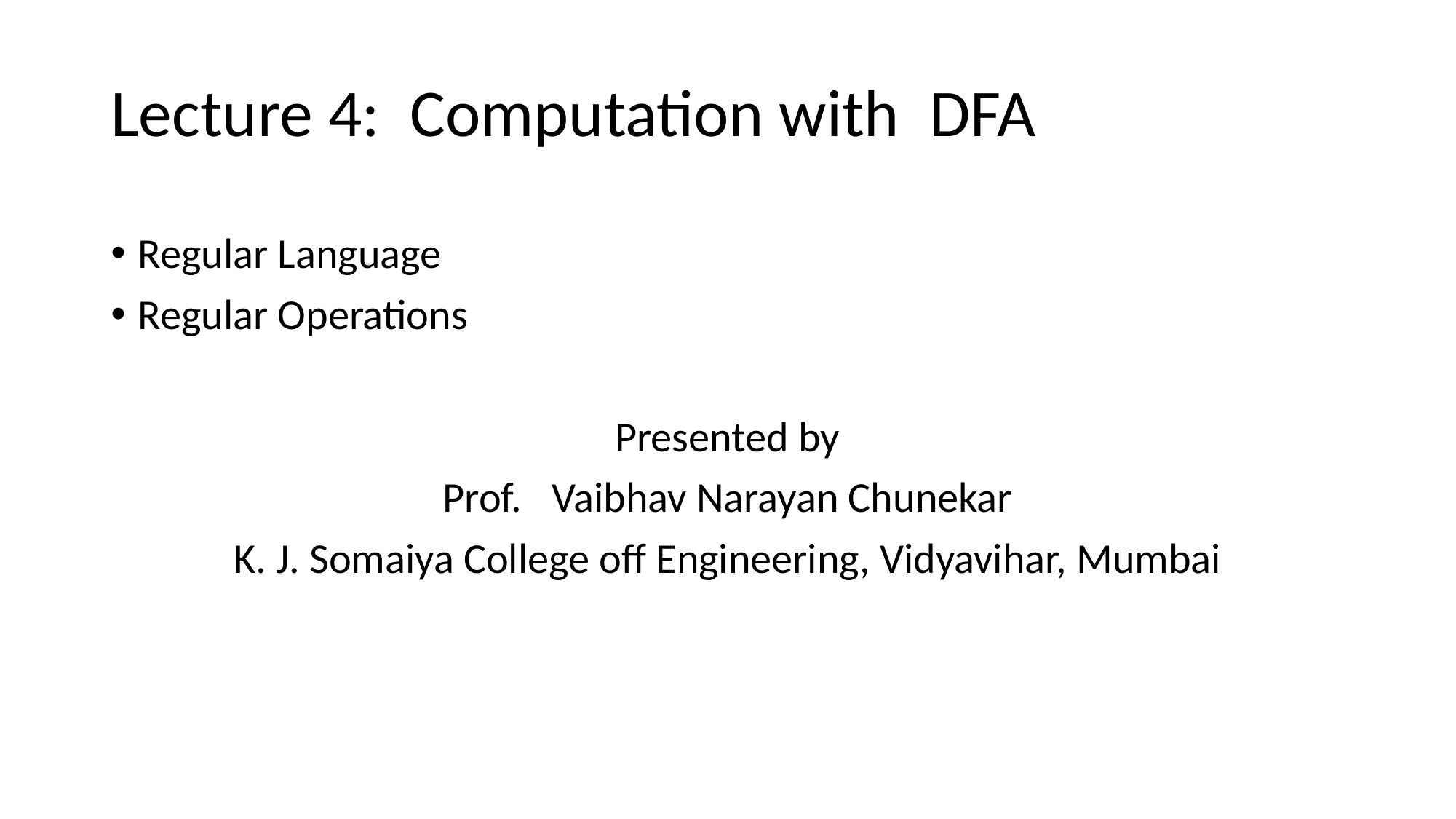

# Lecture 4:  Computation with  DFA
Regular Language
Regular Operations

Presented by
Prof.	Vaibhav Narayan Chunekar
K. J. Somaiya College off Engineering, Vidyavihar, Mumbai